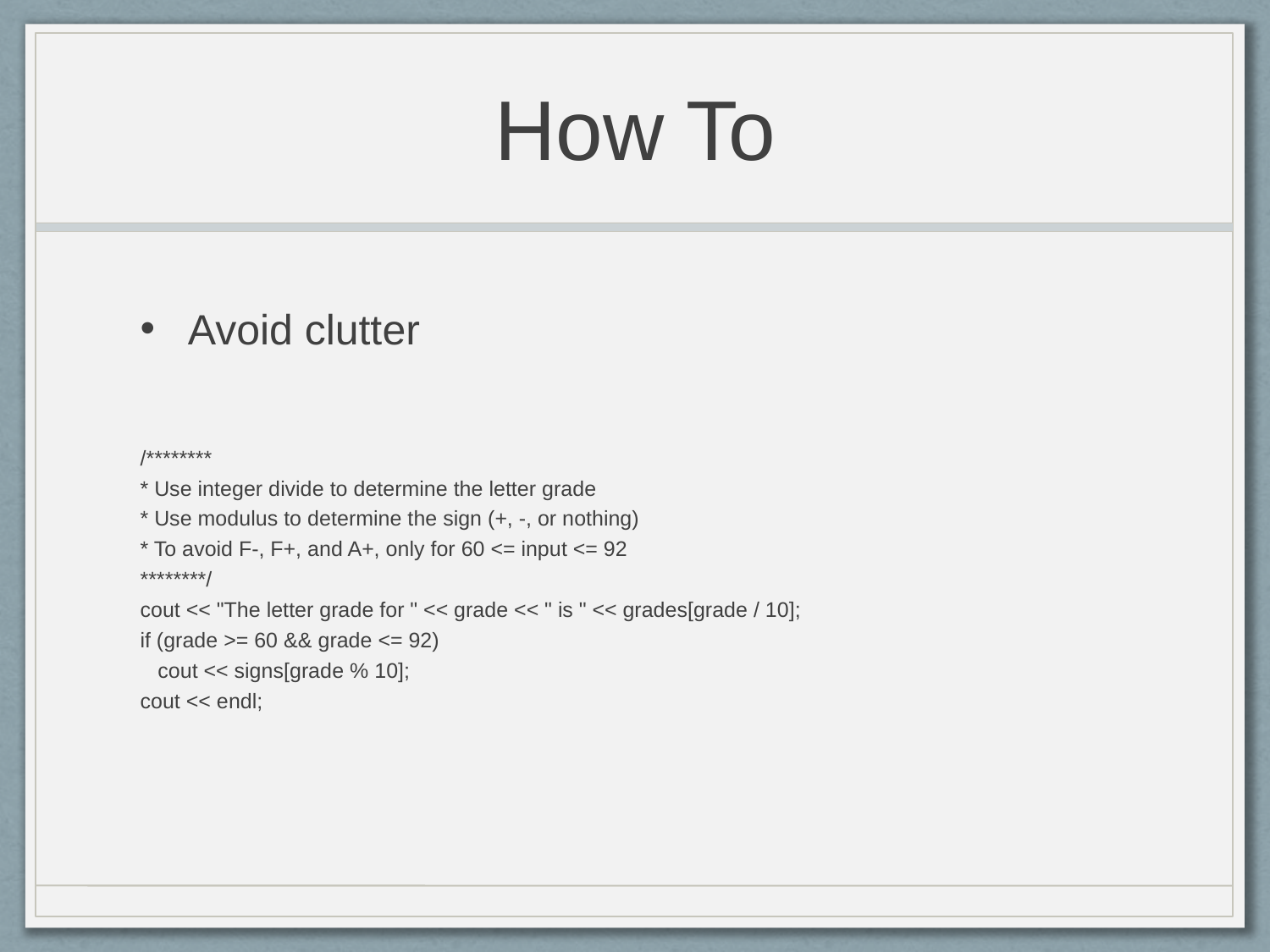

# How To
Avoid clutter

/********
* Use integer divide to determine the letter grade
* Use modulus to determine the sign (+, -, or nothing)
* To avoid F-, F+, and A+, only for 60 <= input <= 92
********/
cout << "The letter grade for " << grade << " is " << grades[grade / 10];
if (grade >= 60 && grade <= 92)
   cout << signs[grade % 10];
cout << endl;